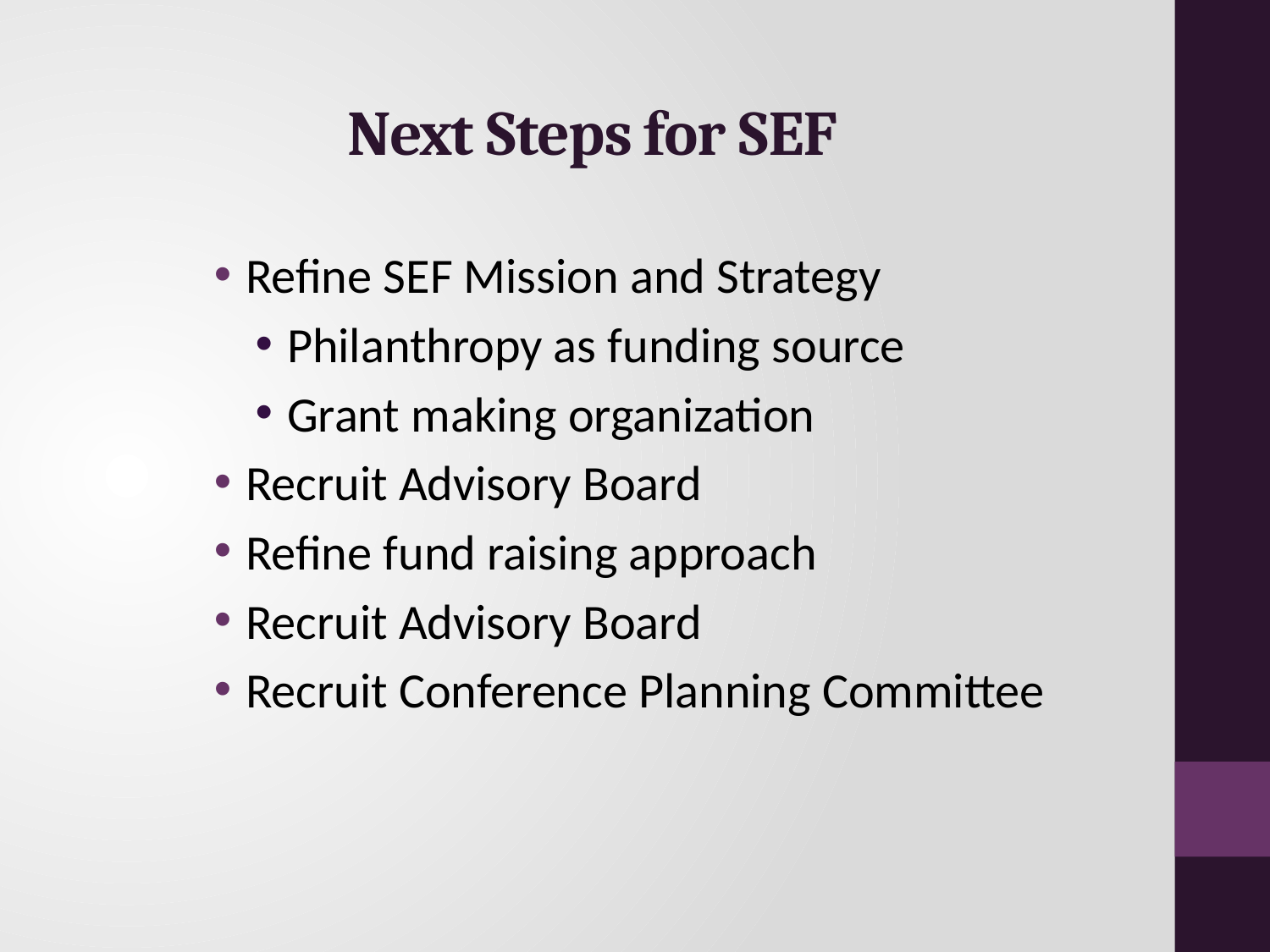

# Next Steps for SEF
Refine SEF Mission and Strategy
Philanthropy as funding source
Grant making organization
Recruit Advisory Board
Refine fund raising approach
Recruit Advisory Board
Recruit Conference Planning Committee